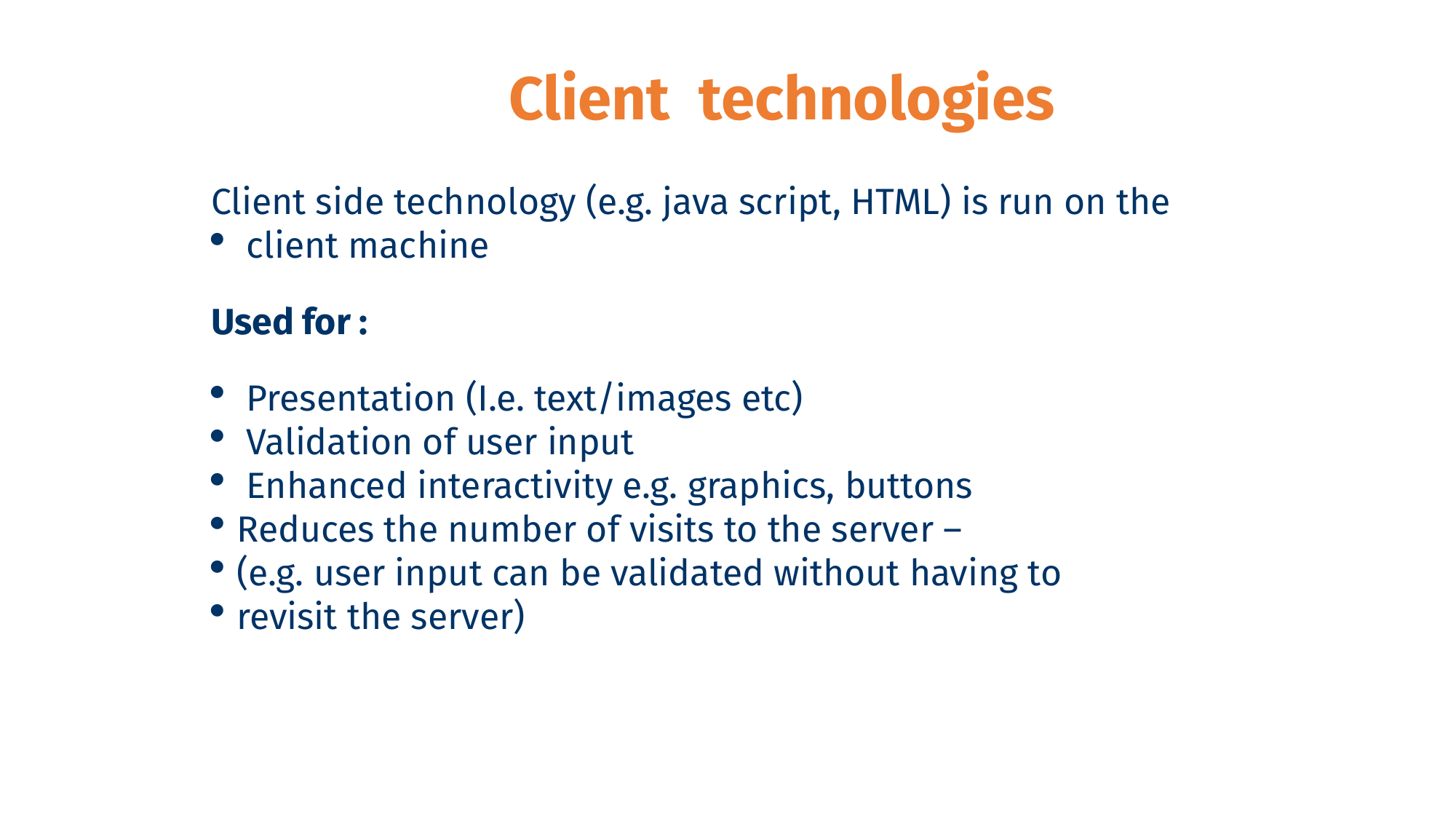

Client  technologies
Client side technology (e.g. java script, HTML) is run on the
 client machine

Used for :

 Presentation (I.e. text/images etc)
 Validation of user input
 Enhanced interactivity e.g. graphics, buttons
Reduces the number of visits to the server –
(e.g. user input can be validated without having to
revisit the server)